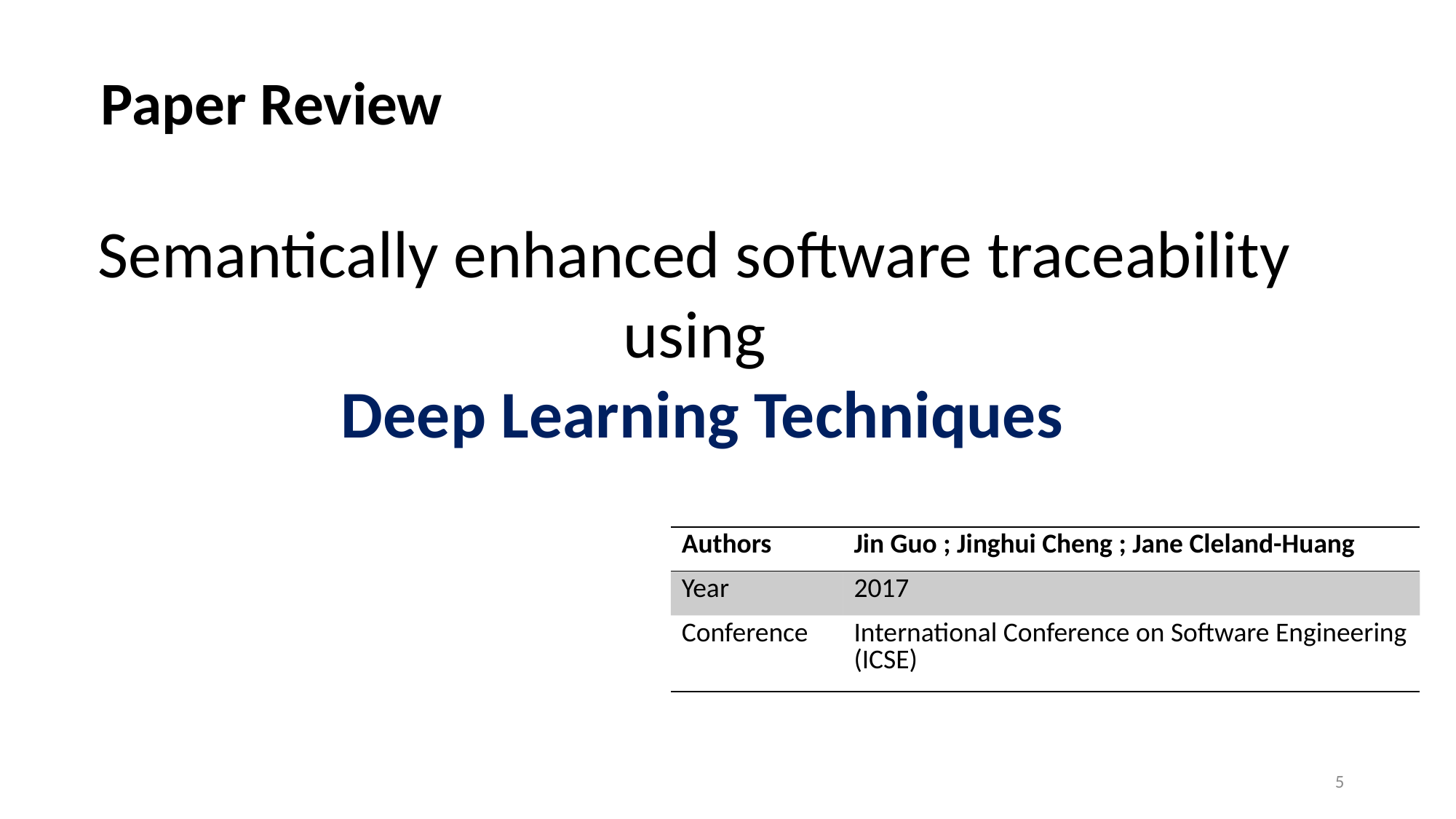

Paper Review
Semantically enhanced software traceability using
 Deep Learning Techniques
| Authors | Jin Guo ; Jinghui Cheng ; Jane Cleland-Huang |
| --- | --- |
| Year | 2017 |
| Conference | International Conference on Software Engineering (ICSE) |
5